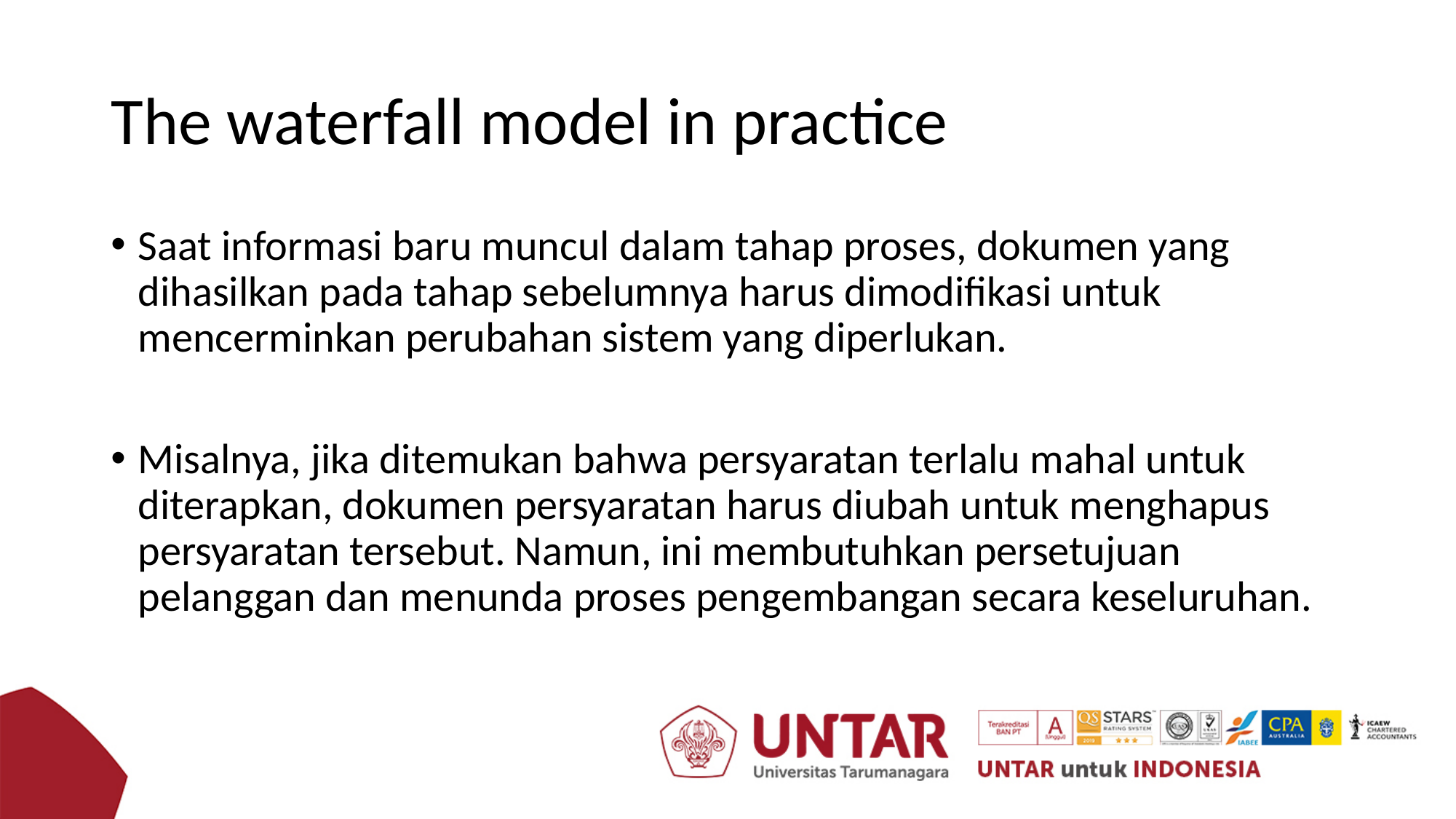

# The waterfall model in practice
Saat informasi baru muncul dalam tahap proses, dokumen yang dihasilkan pada tahap sebelumnya harus dimodifikasi untuk mencerminkan perubahan sistem yang diperlukan.

Misalnya, jika ditemukan bahwa persyaratan terlalu mahal untuk diterapkan, dokumen persyaratan harus diubah untuk menghapus persyaratan tersebut. Namun, ini membutuhkan persetujuan pelanggan dan menunda proses pengembangan secara keseluruhan.